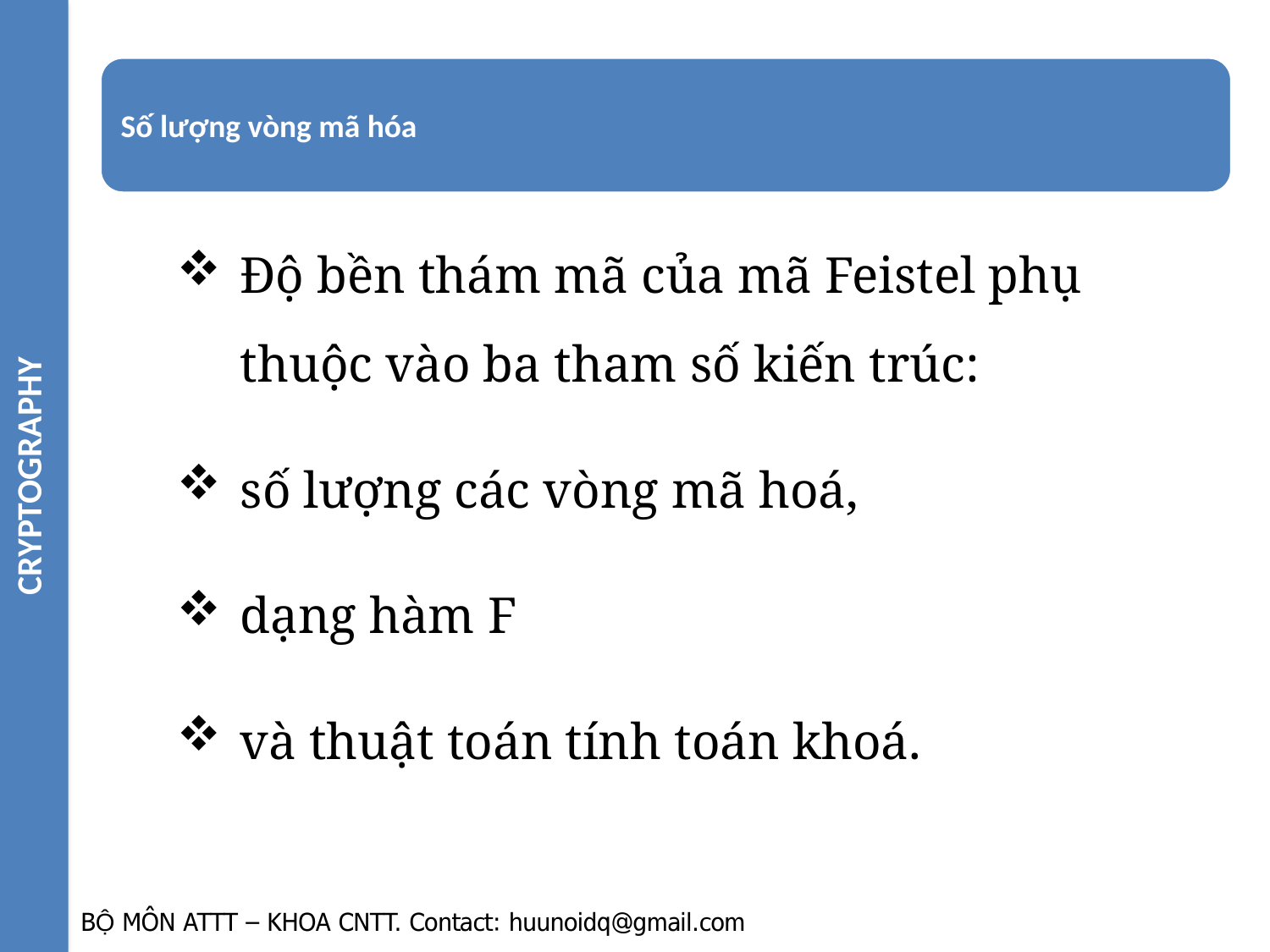

CRYPTOGRAPHY
Số lượng vòng mã hóa
Độ bền thám mã của mã Feistel phụ thuộc vào ba tham số kiến trúc:
số lượng các vòng mã hoá,
dạng hàm F
và thuật toán tính toán khoá.
BỘ MÔN ATTT – KHOA CNTT. Contact: huunoidq@gmail.com